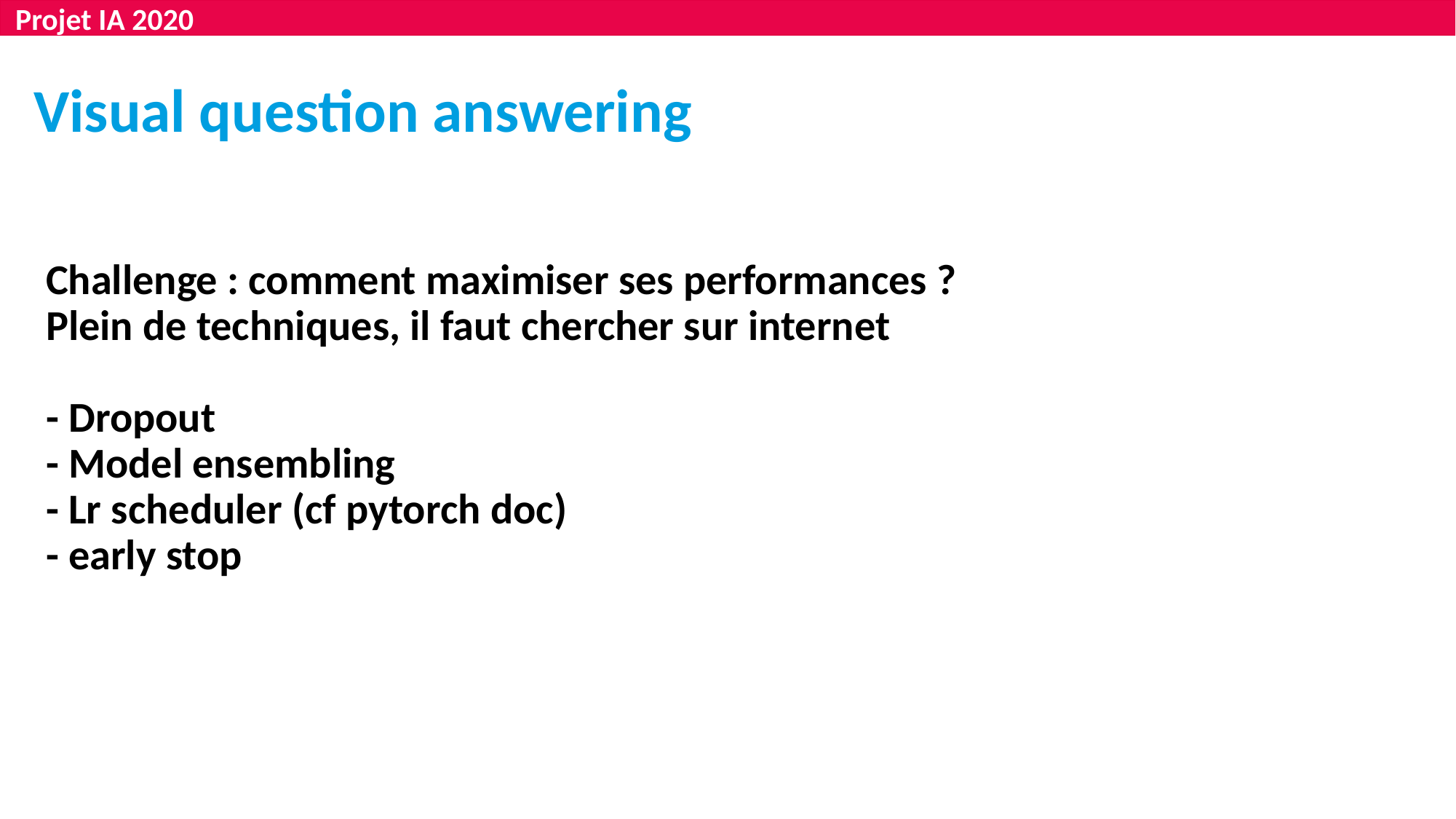

Projet IA 2020
Visual question answering
Challenge : comment maximiser ses performances ?
Plein de techniques, il faut chercher sur internet

- Dropout
- Model ensembling
- Lr scheduler (cf pytorch doc)
- early stop